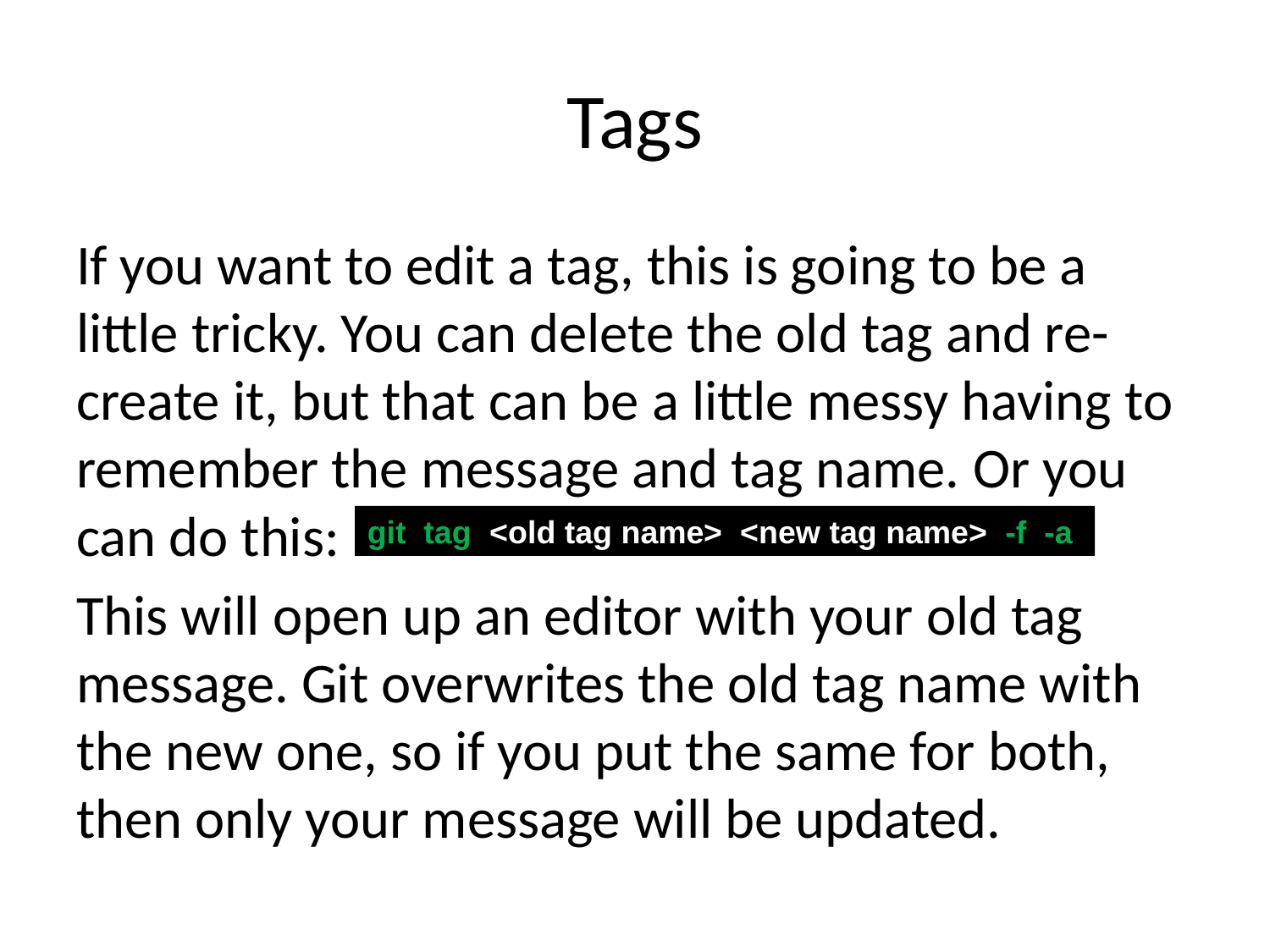

# Tags
If you want to edit a tag, this is going to be a little tricky. You can delete the old tag and re-create it, but that can be a little messy having to remember the message and tag name. Or you can do this:
This will open up an editor with your old tag message. Git overwrites the old tag name with the new one, so if you put the same for both, then only your message will be updated.
git  tag  <old tag name>  <new tag name>  -f  -a